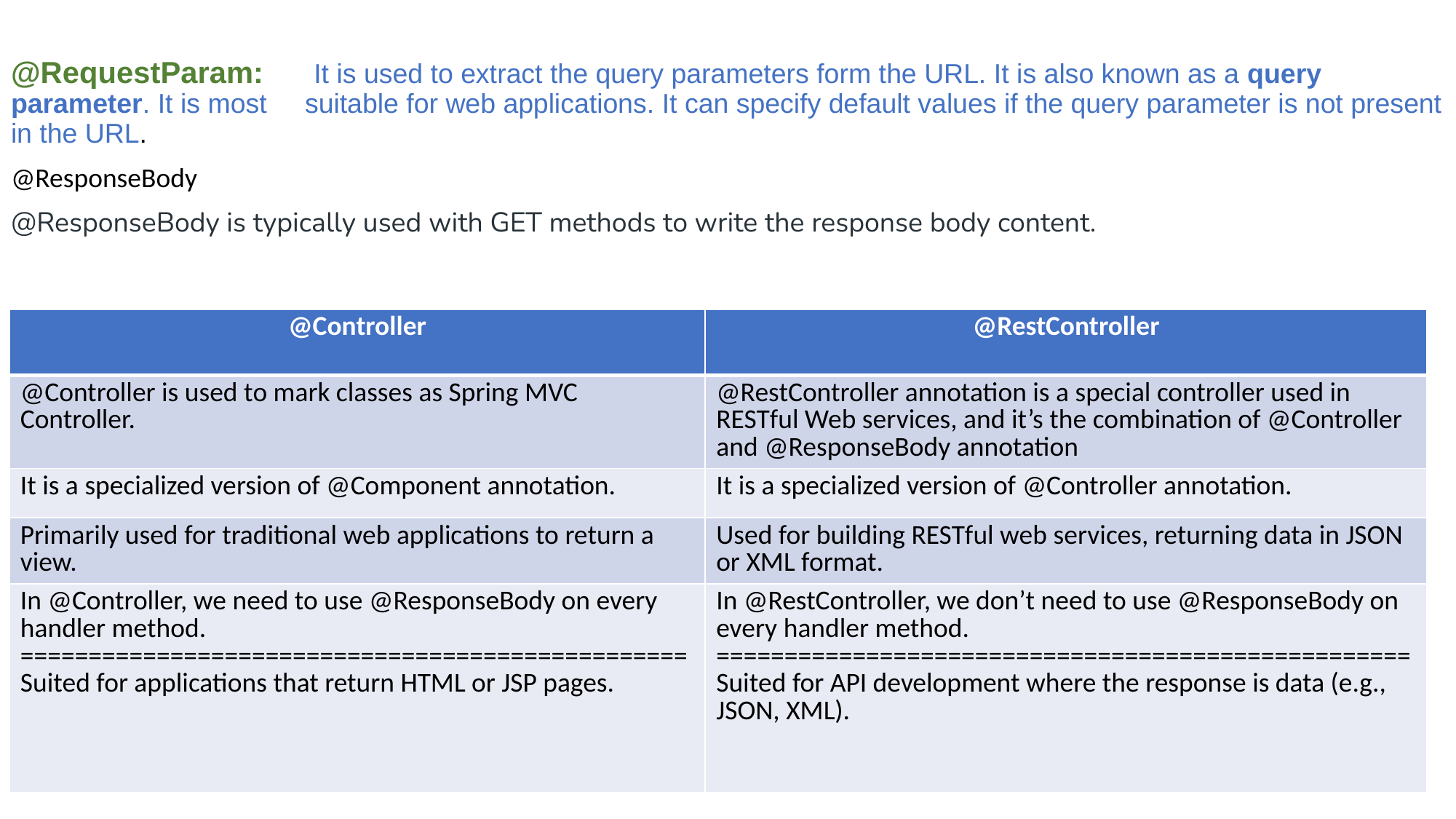

@RequestParam:      It is used to extract the query parameters form the URL. It is also known as a query parameter. It is most     suitable for web applications. It can specify default values if the query parameter is not present in the URL.
@ResponseBody
@ResponseBody is typically used with GET methods to write the response body content.

| @Controller | @RestController |
| --- | --- |
| @Controller is used to mark classes as Spring MVC Controller. | @RestController annotation is a special controller used in RESTful Web services, and it’s the combination of @Controller and @ResponseBody annotation |
| It is a specialized version of @Component annotation. | It is a specialized version of @Controller annotation. |
| Primarily used for traditional web applications to return a view. | Used for building RESTful web services, returning data in JSON or XML format. |
| In @Controller, we need to use @ResponseBody on every handler method. ================================================= Suited for applications that return HTML or JSP pages. | In @RestController, we don’t need to use @ResponseBody on every handler method. =================================================== Suited for API development where the response is data (e.g., JSON, XML). |